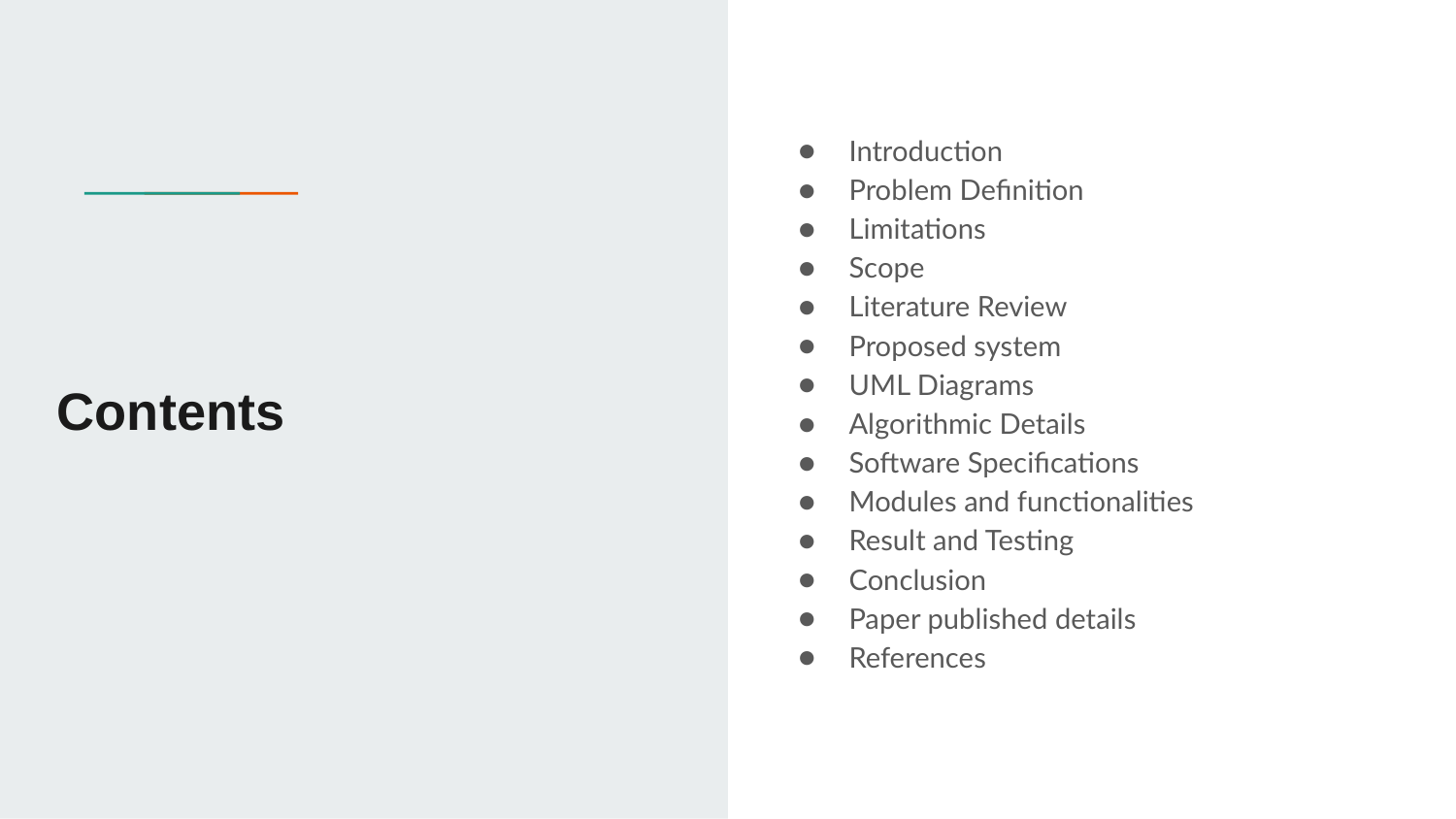

Introduction
Problem Definition
Limitations
Scope
Literature Review
Proposed system
UML Diagrams
Algorithmic Details
Software Specifications
Modules and functionalities
Result and Testing
Conclusion
Paper published details
References
# Contents